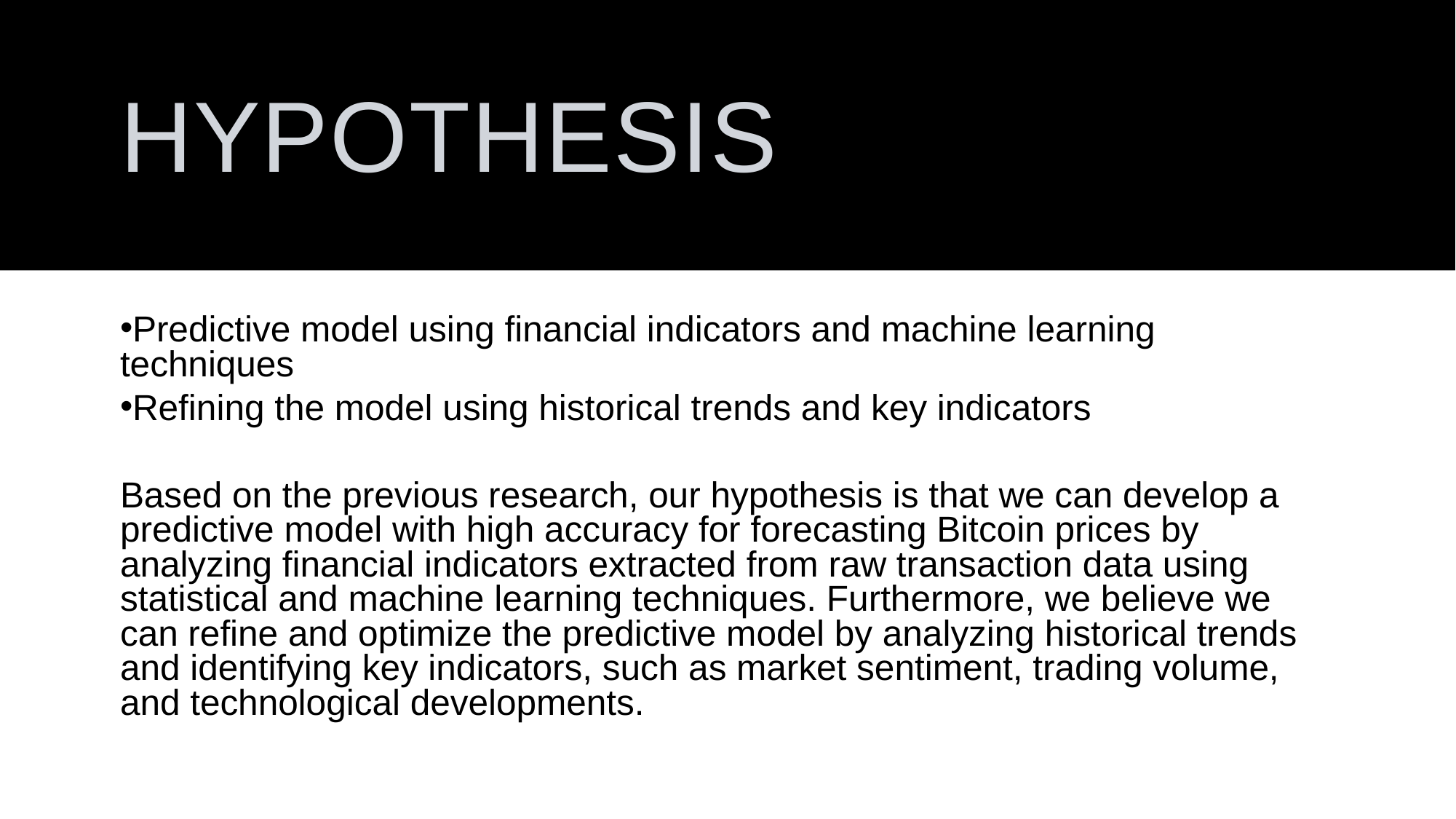

# Hypothesis
Predictive model using financial indicators and machine learning techniques
Refining the model using historical trends and key indicators

Based on the previous research, our hypothesis is that we can develop a predictive model with high accuracy for forecasting Bitcoin prices by analyzing financial indicators extracted from raw transaction data using statistical and machine learning techniques. Furthermore, we believe we can refine and optimize the predictive model by analyzing historical trends and identifying key indicators, such as market sentiment, trading volume, and technological developments.